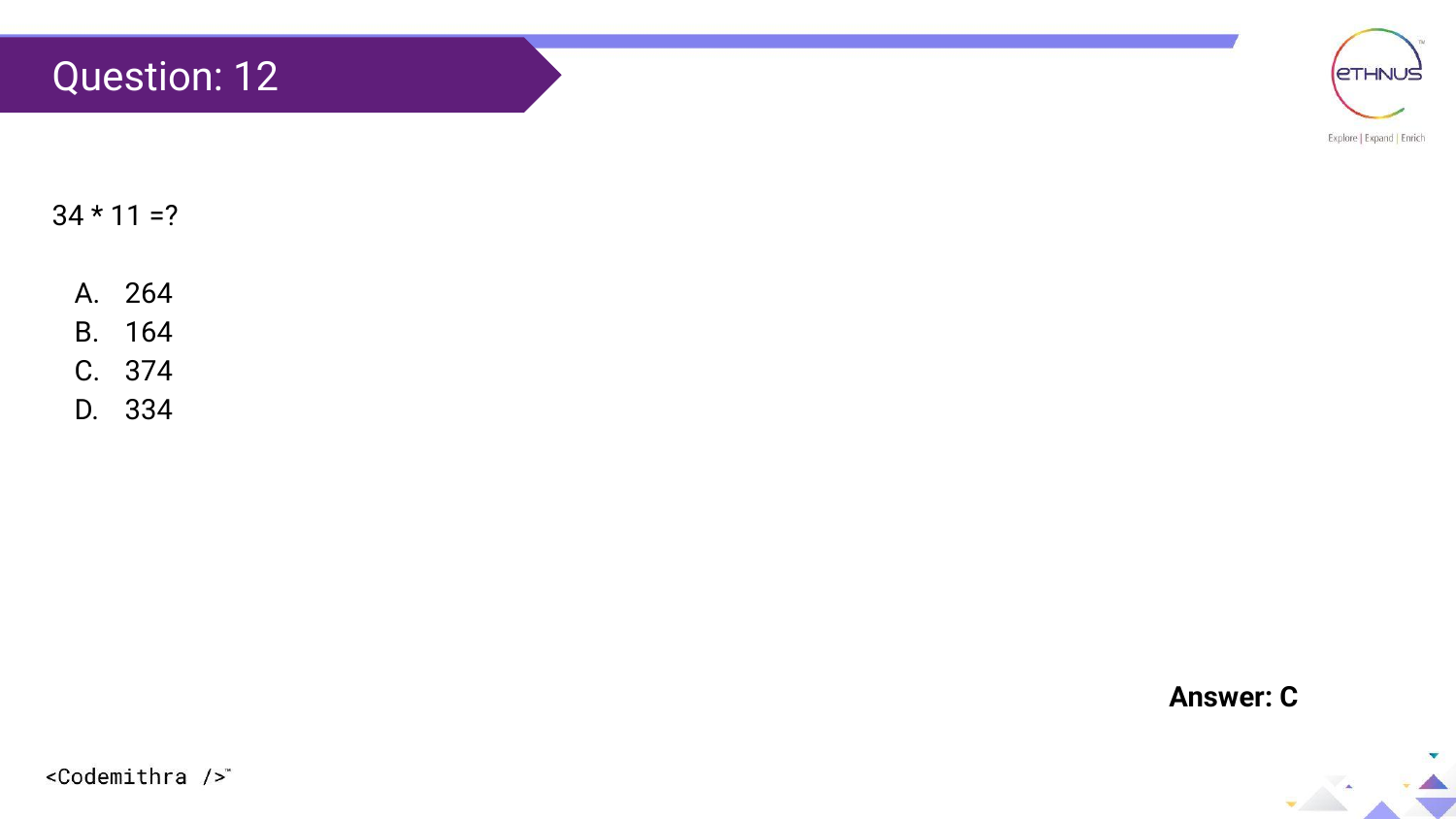

Question: 12

34 * 11 =?

264
164
374
334
Answer: C